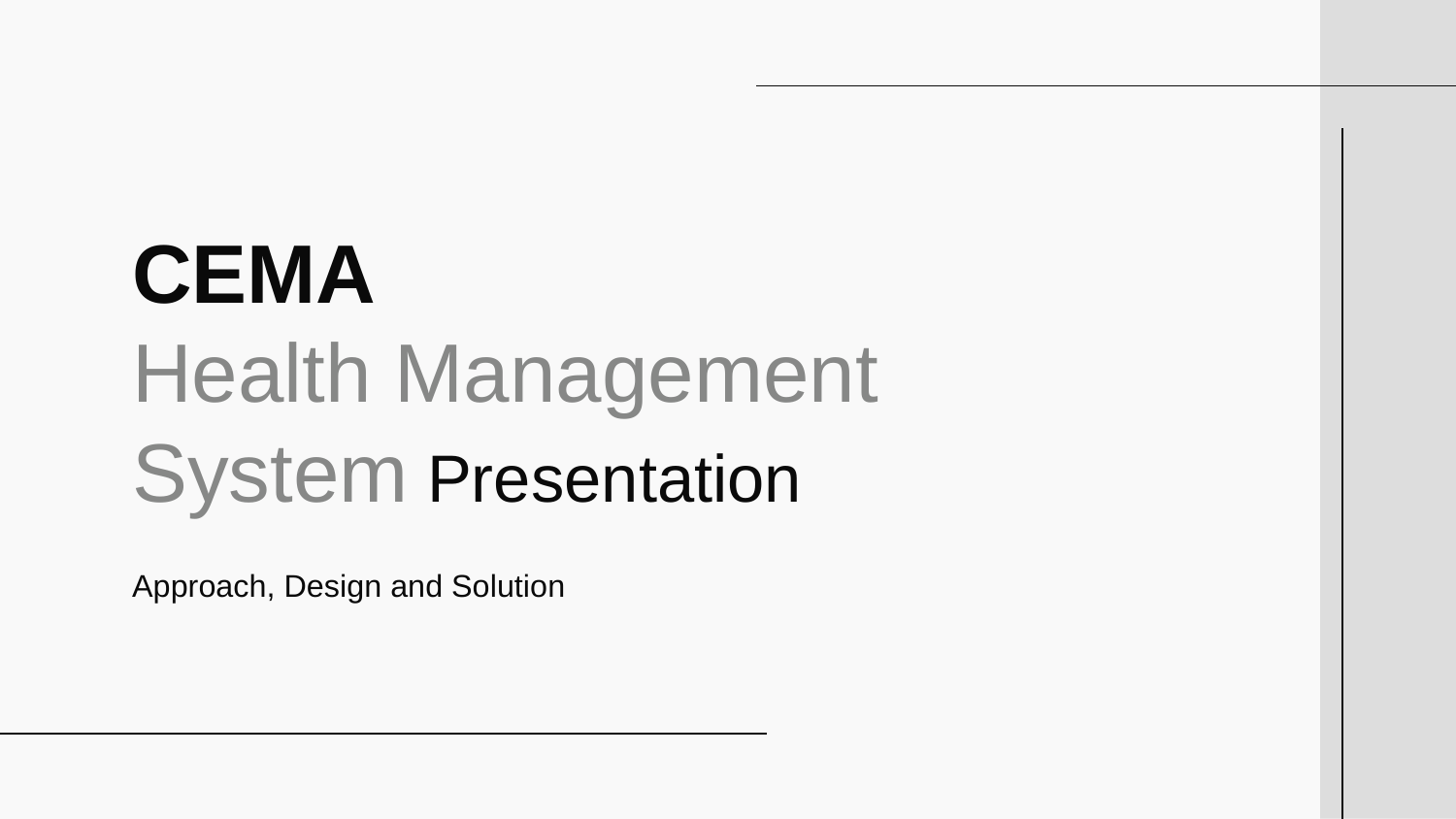

# CEMA
Health Management System Presentation
Approach, Design and Solution